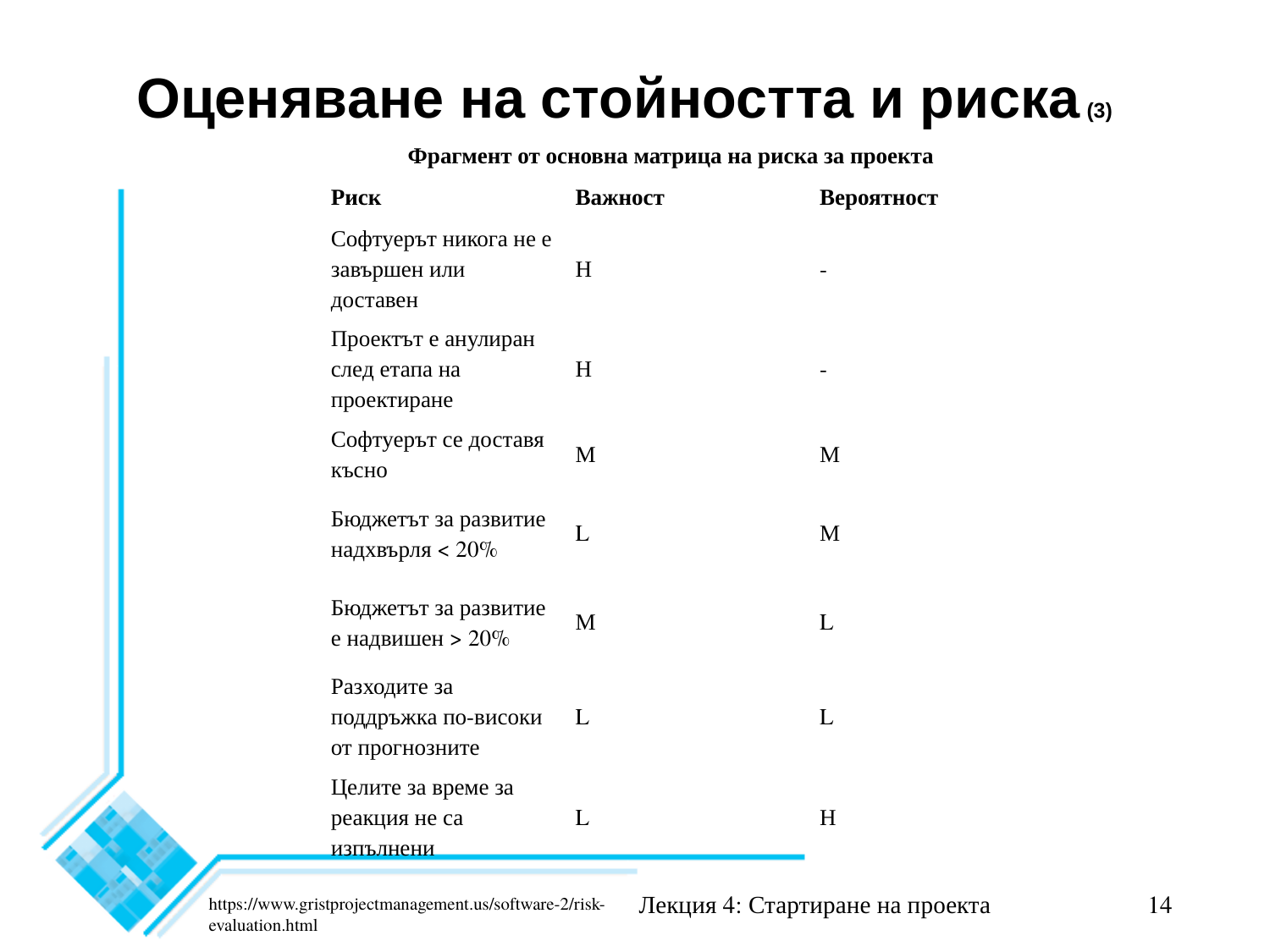

# Оценяване на стойността и риска (3)
| Фрагмент от основна матрица на риска за проекта |  |  |
| --- | --- | --- |
| Риск | Важност | Вероятност |
| Софтуерът никога не е завършен или доставен | Н | - |
| Проектът е анулиран след етапа на проектиране | Н | - |
| Софтуерът се доставя късно | М | М |
| Бюджетът за развитие надхвърля < 20% | L | М |
| Бюджетът за развитие е надвишен > 20% | М | L |
| Разходите за поддръжка по-високи от прогнозните | L | L |
| Целите за време за реакция не са изпълнени | L | Н |
Лекция 4: Стартиране на проекта

14
https://www.gristprojectmanagement.us/software-2/risk-evaluation.html